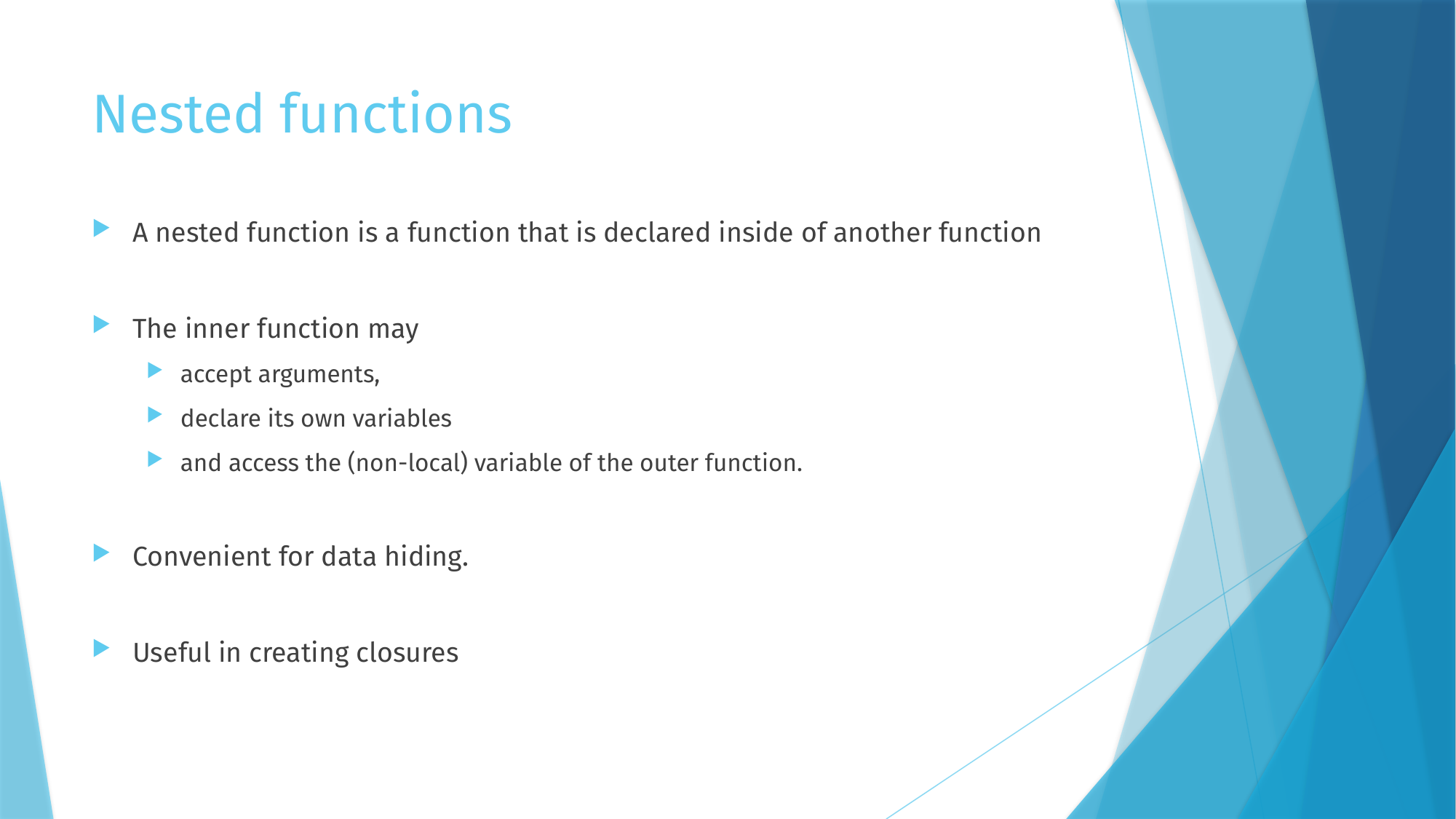

# Nested functions
A nested function is a function that is declared inside of another function

The inner function may
accept arguments,
declare its own variables
and access the (non-local) variable of the outer function.

Convenient for data hiding.

Useful in creating closures